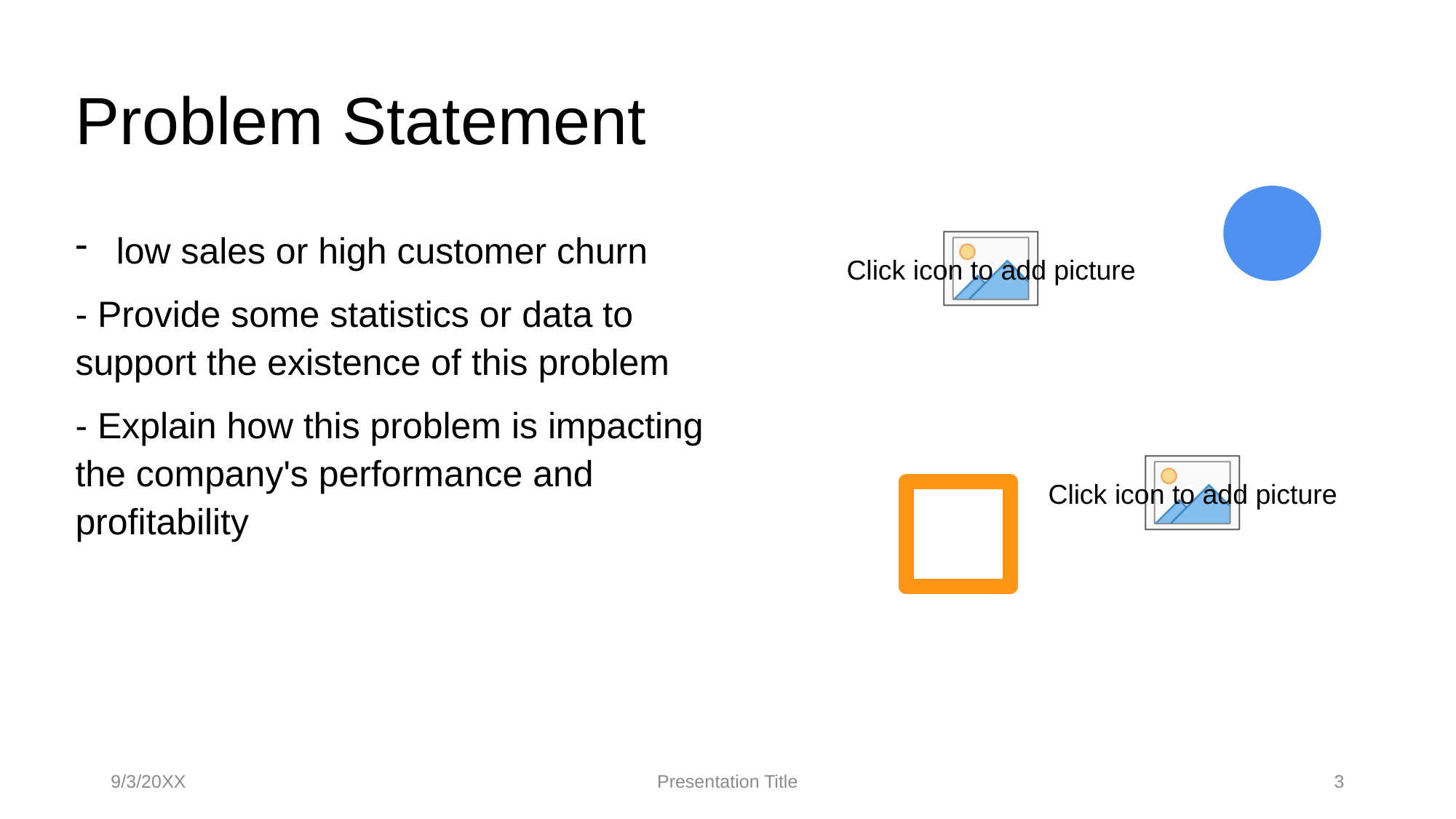

# Problem Statement

low sales or high customer churn
- Provide some statistics or data to support the existence of this problem
- Explain how this problem is impacting the company's performance and profitability

9/3/20XX
Presentation Title
3